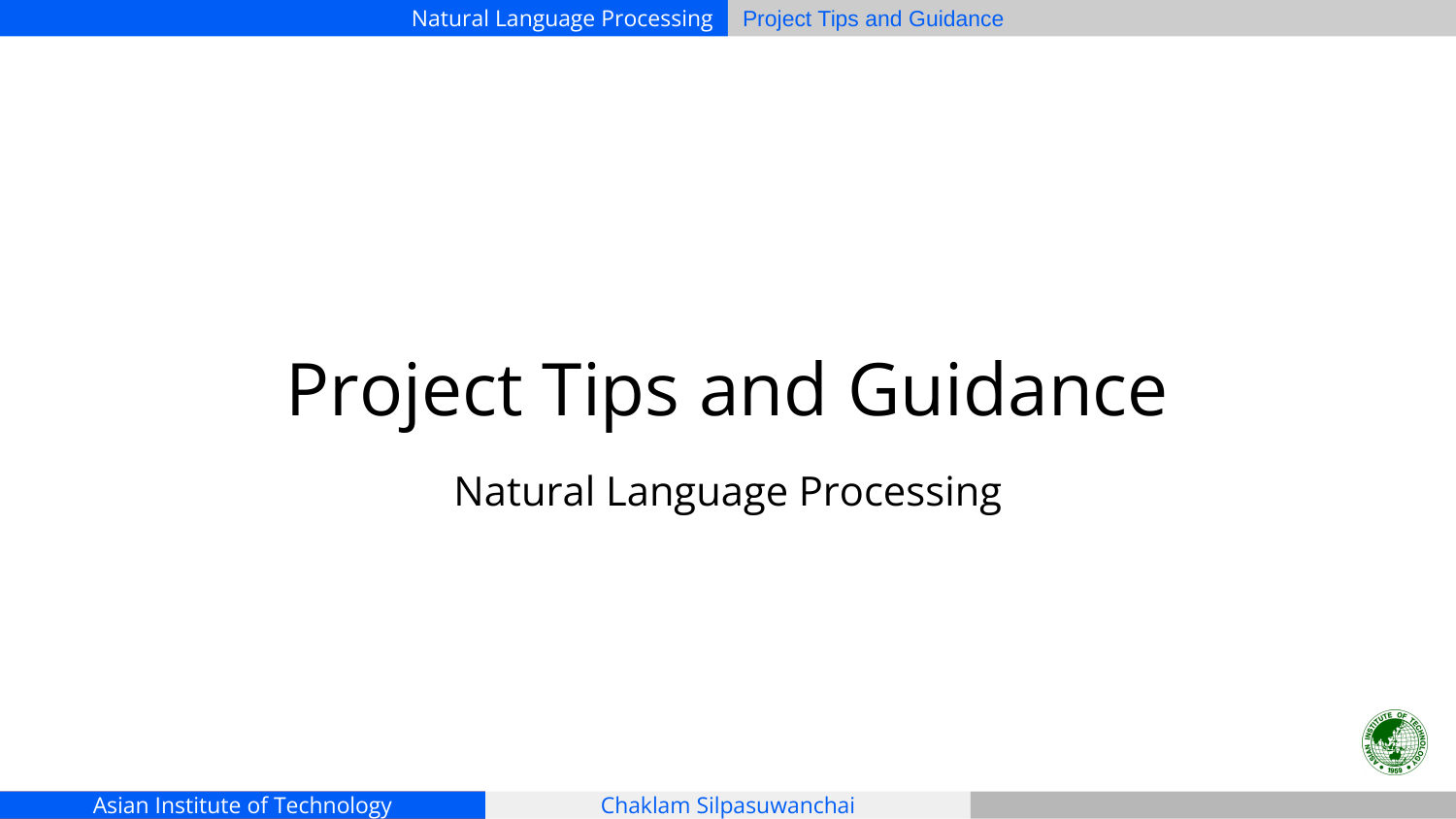

# Project Tips and Guidance
Natural Language Processing